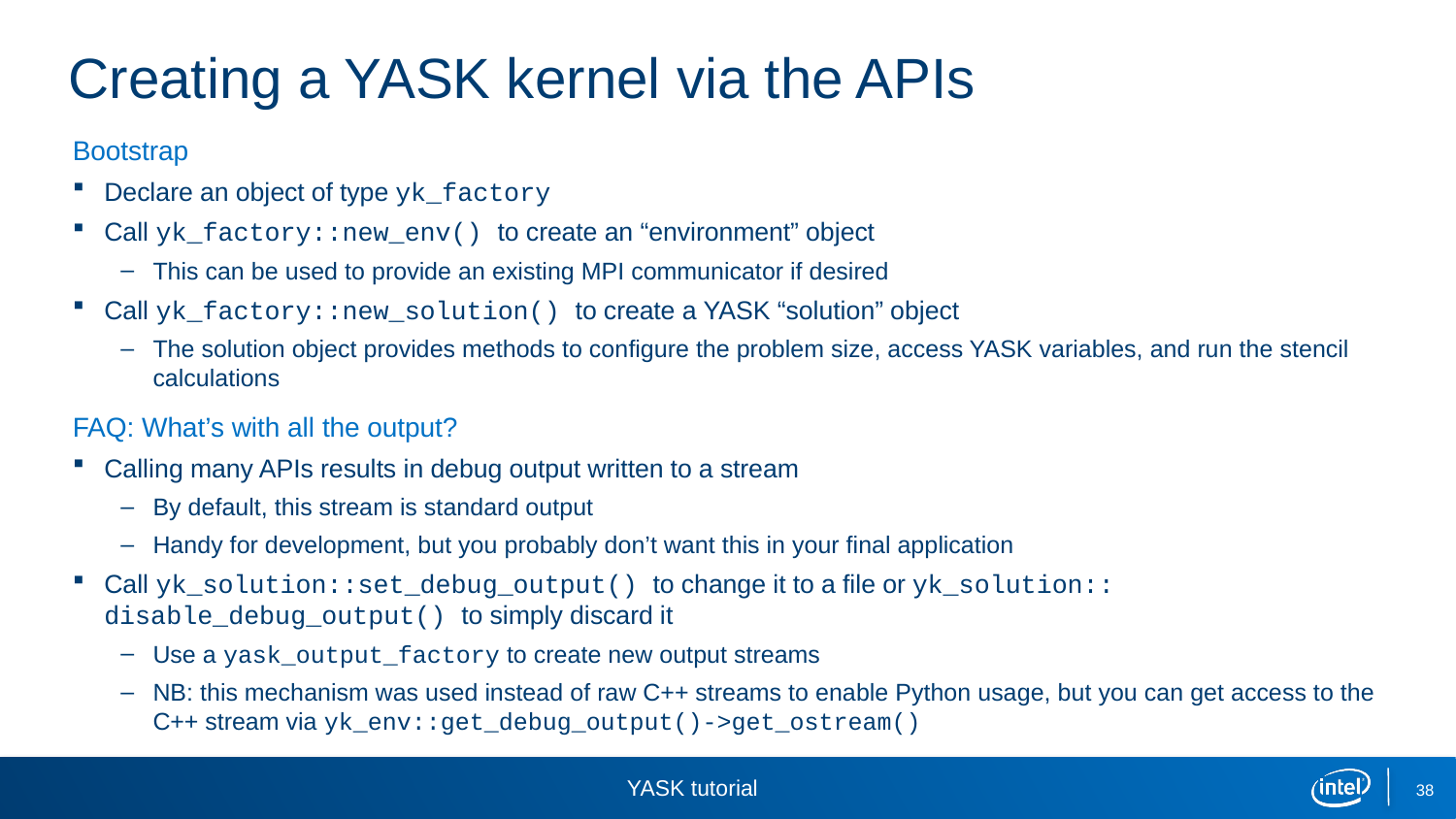

# Creating a YASK kernel via the APIs
Bootstrap
Declare an object of type yk_factory
Call yk_factory::new_env() to create an “environment” object
This can be used to provide an existing MPI communicator if desired
Call yk_factory::new_solution() to create a YASK “solution” object
The solution object provides methods to configure the problem size, access YASK variables, and run the stencil calculations
FAQ: What’s with all the output?
Calling many APIs results in debug output written to a stream
By default, this stream is standard output
Handy for development, but you probably don’t want this in your final application
Call yk_solution::set_debug_output() to change it to a file or yk_solution:: disable_debug_output() to simply discard it
Use a yask_output_factory to create new output streams
NB: this mechanism was used instead of raw C++ streams to enable Python usage, but you can get access to the C++ stream via yk_env::get_debug_output()->get_ostream()
YASK tutorial
38